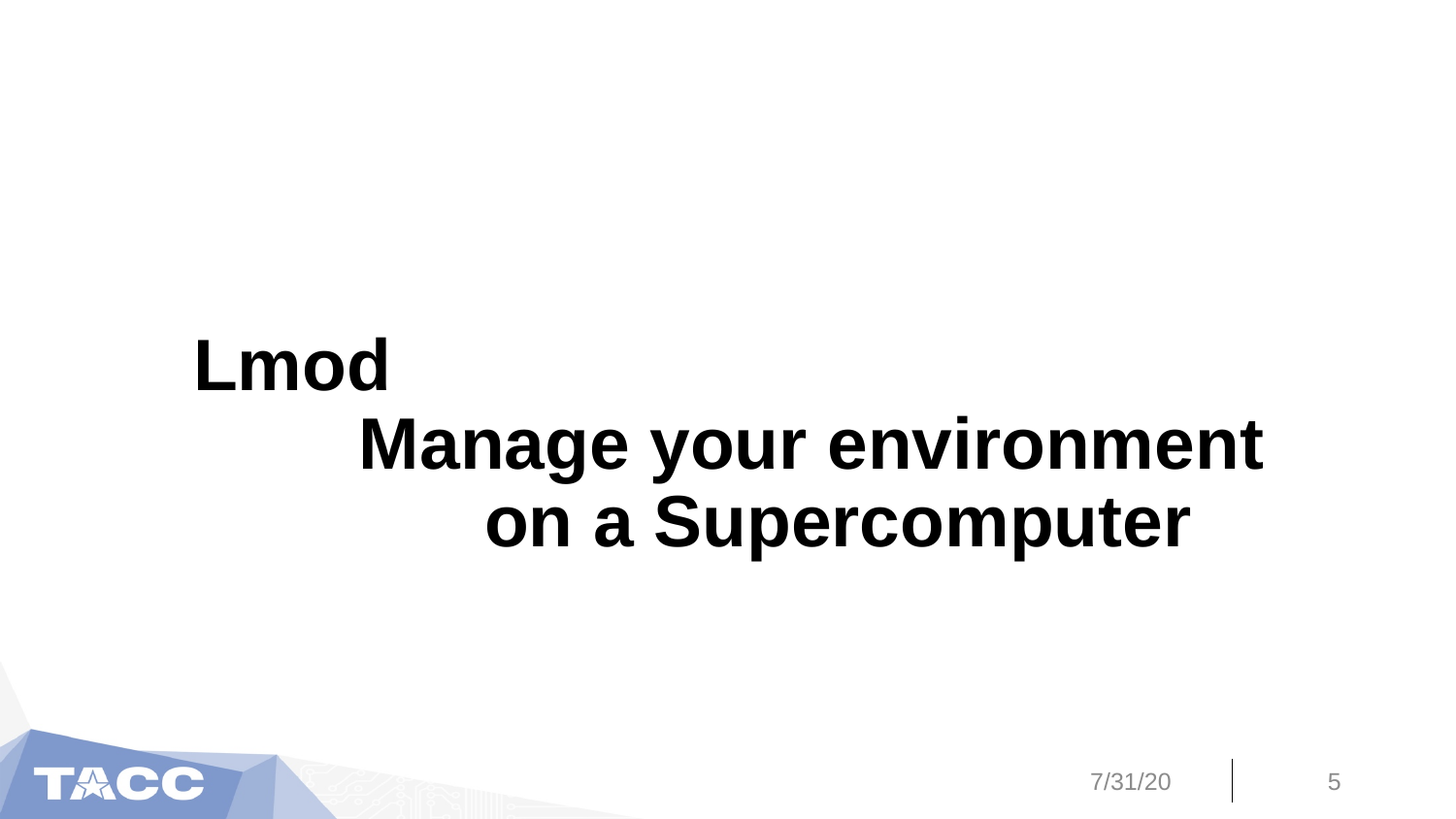

# Lmod Manage your environment 		on a Supercomputer
7/31/20
5